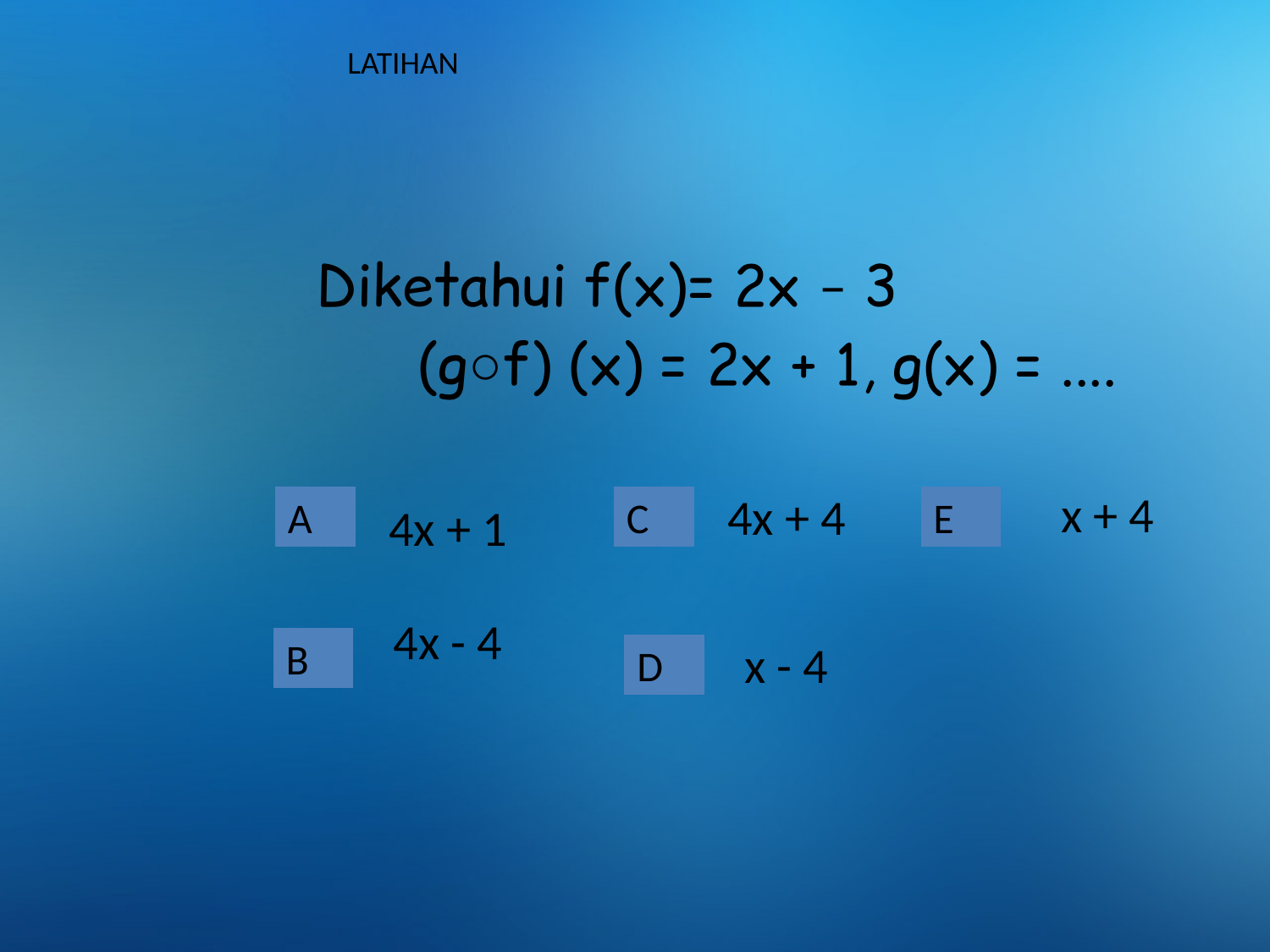

LATIHAN
Diketahui f(x)= 2x – 3
      (g○f) (x) = 2x + 1, g(x) = ....

x + 4
A
C
4x + 4
E
4x + 1
4x - 4
B
D
x - 4